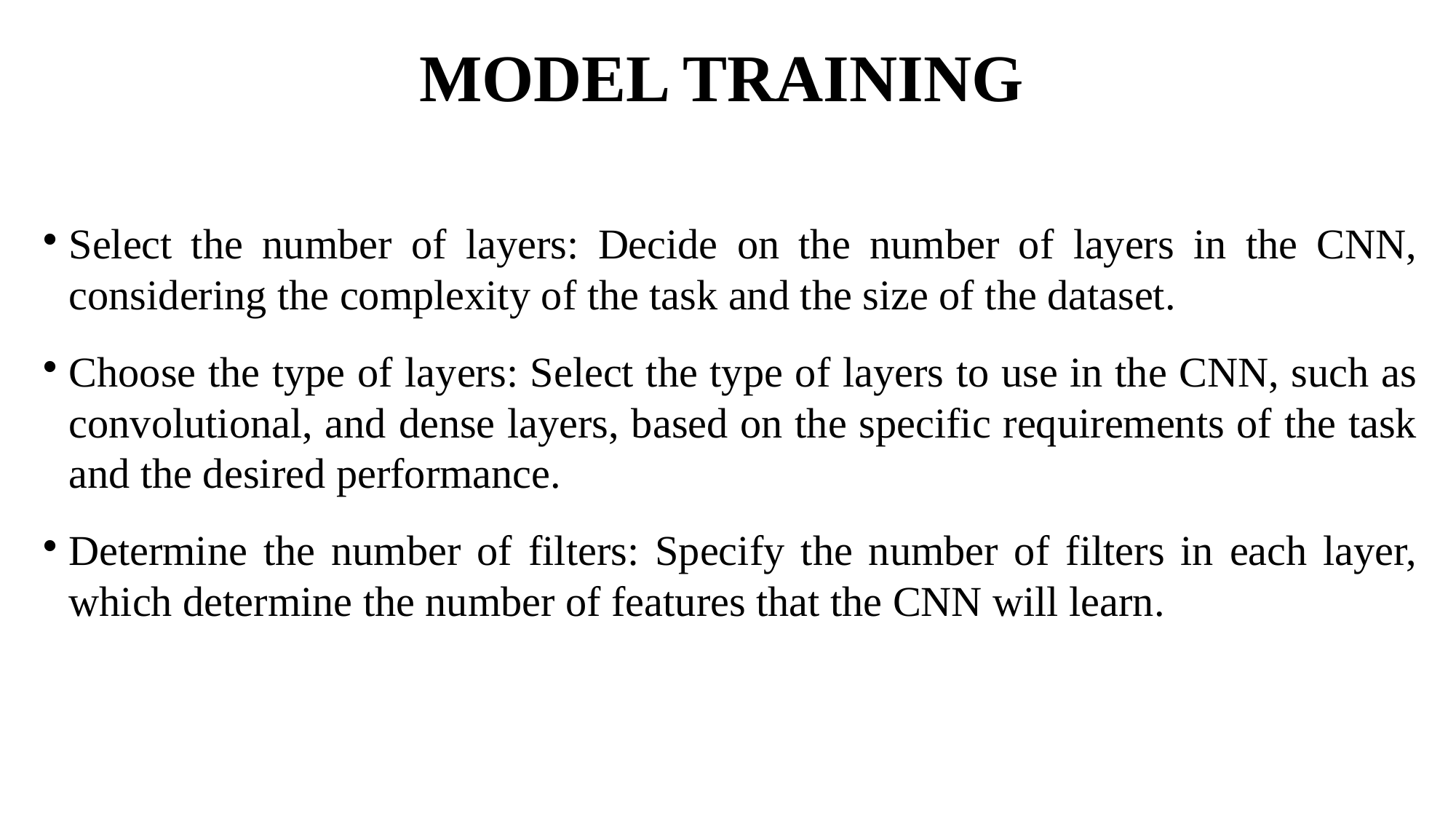

# MODEL TRAINING
Select the number of layers: Decide on the number of layers in the CNN, considering the complexity of the task and the size of the dataset.
Choose the type of layers: Select the type of layers to use in the CNN, such as convolutional, and dense layers, based on the specific requirements of the task and the desired performance.
Determine the number of filters: Specify the number of filters in each layer, which determine the number of features that the CNN will learn.